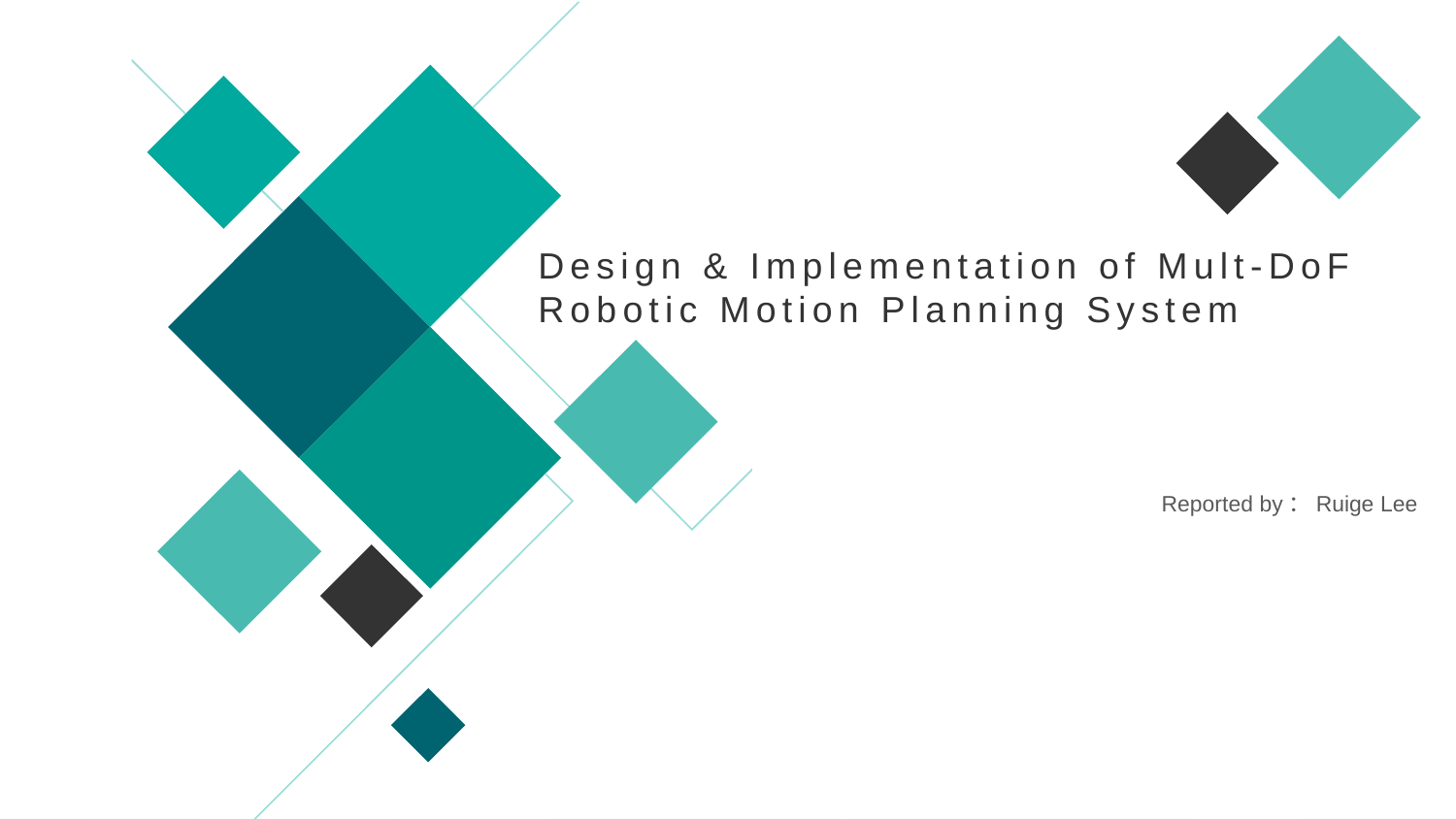

Design & Implementation of Mult-DoF Robotic Motion Planning System

Reported by：Ruige Lee